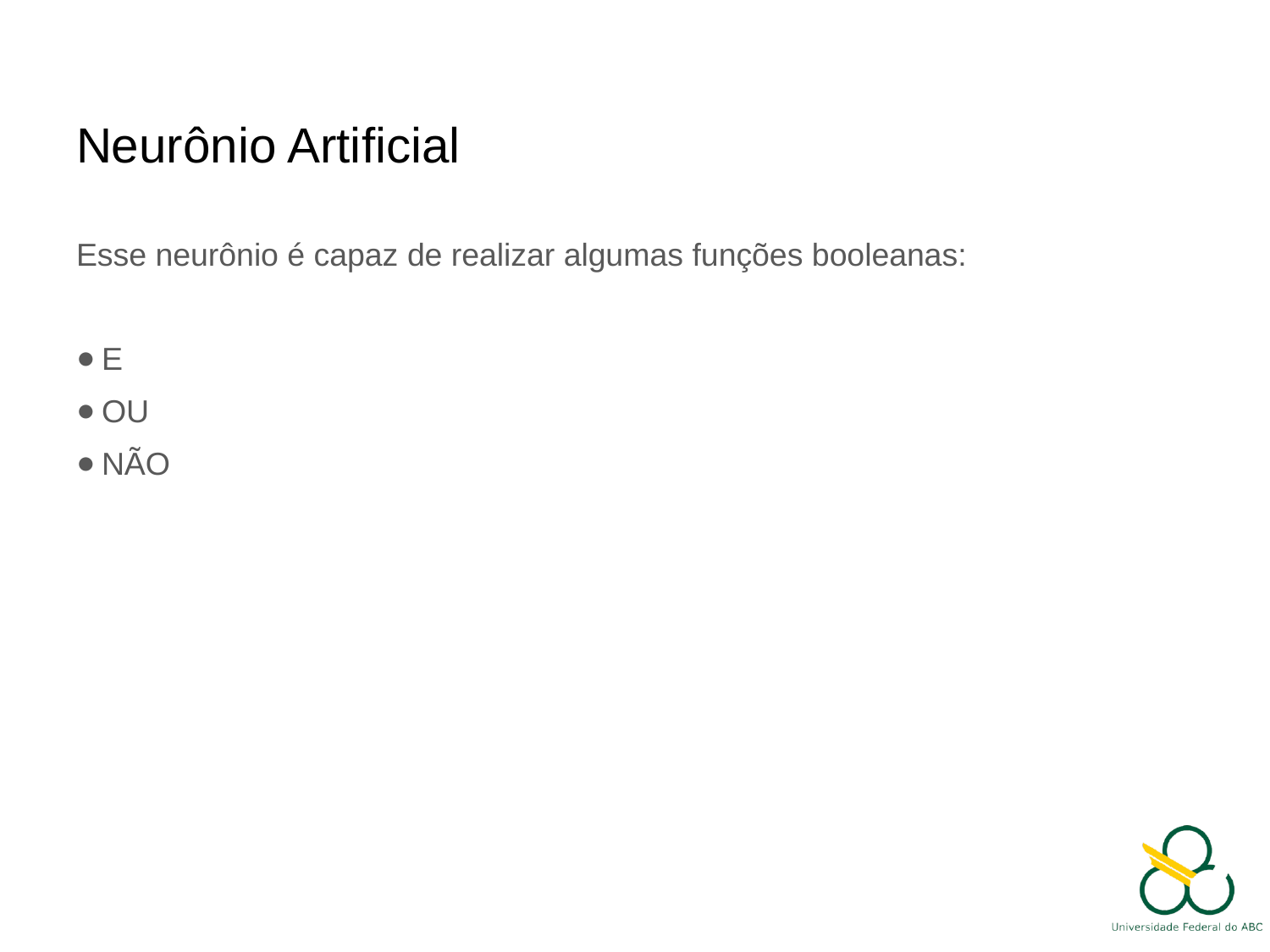

# Neurônio Artificial
Esse neurônio é capaz de realizar algumas funções booleanas:

E
OU
NÃO